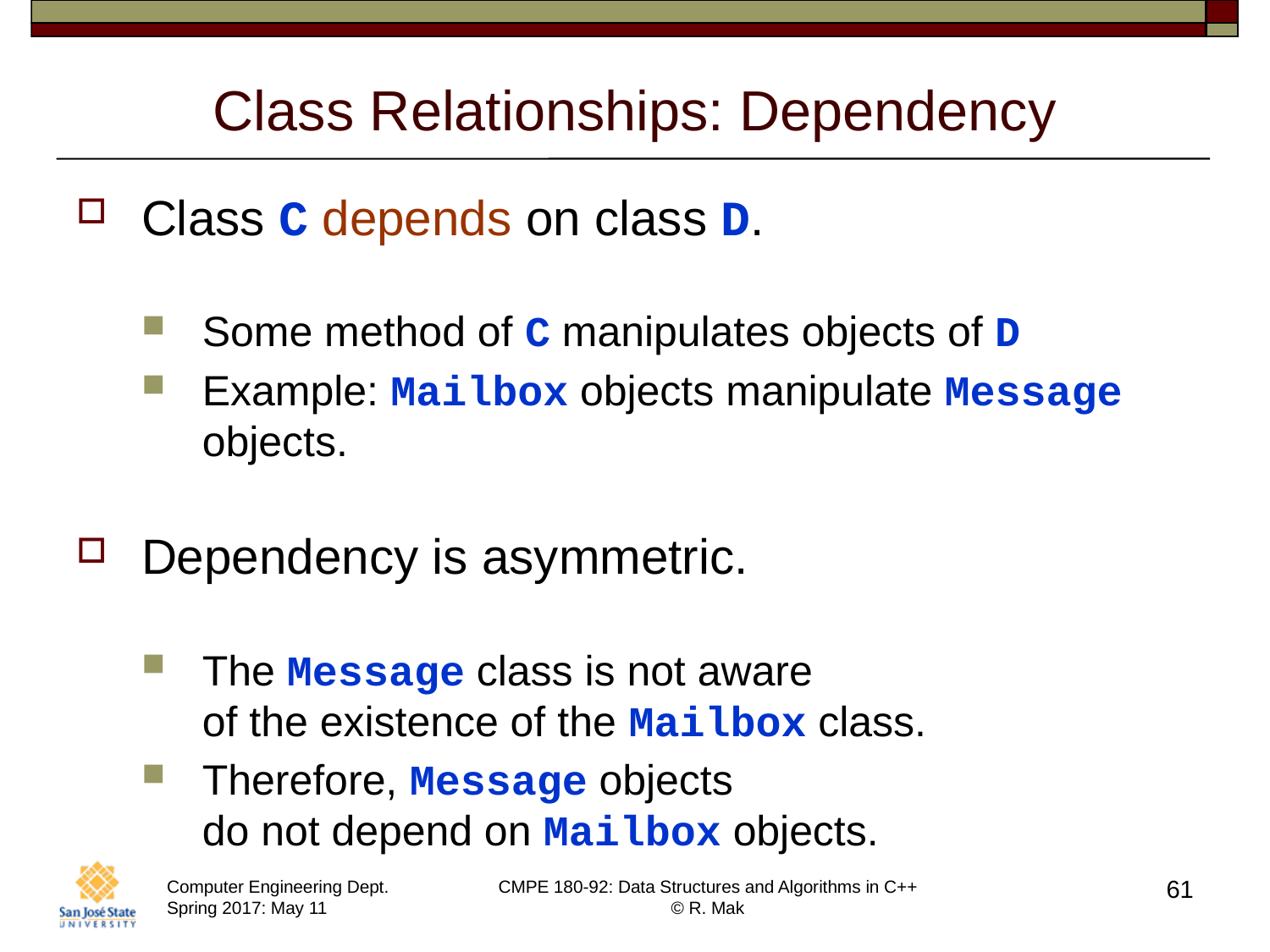

# Class Relationships: Dependency
Class C depends on class D.

Some method of C manipulates objects of D
Example: Mailbox objects manipulate Message objects.

Dependency is asymmetric.

The Message class is not aware
of the existence of the Mailbox class.
Therefore, Message objects
do not depend on Mailbox objects.
61